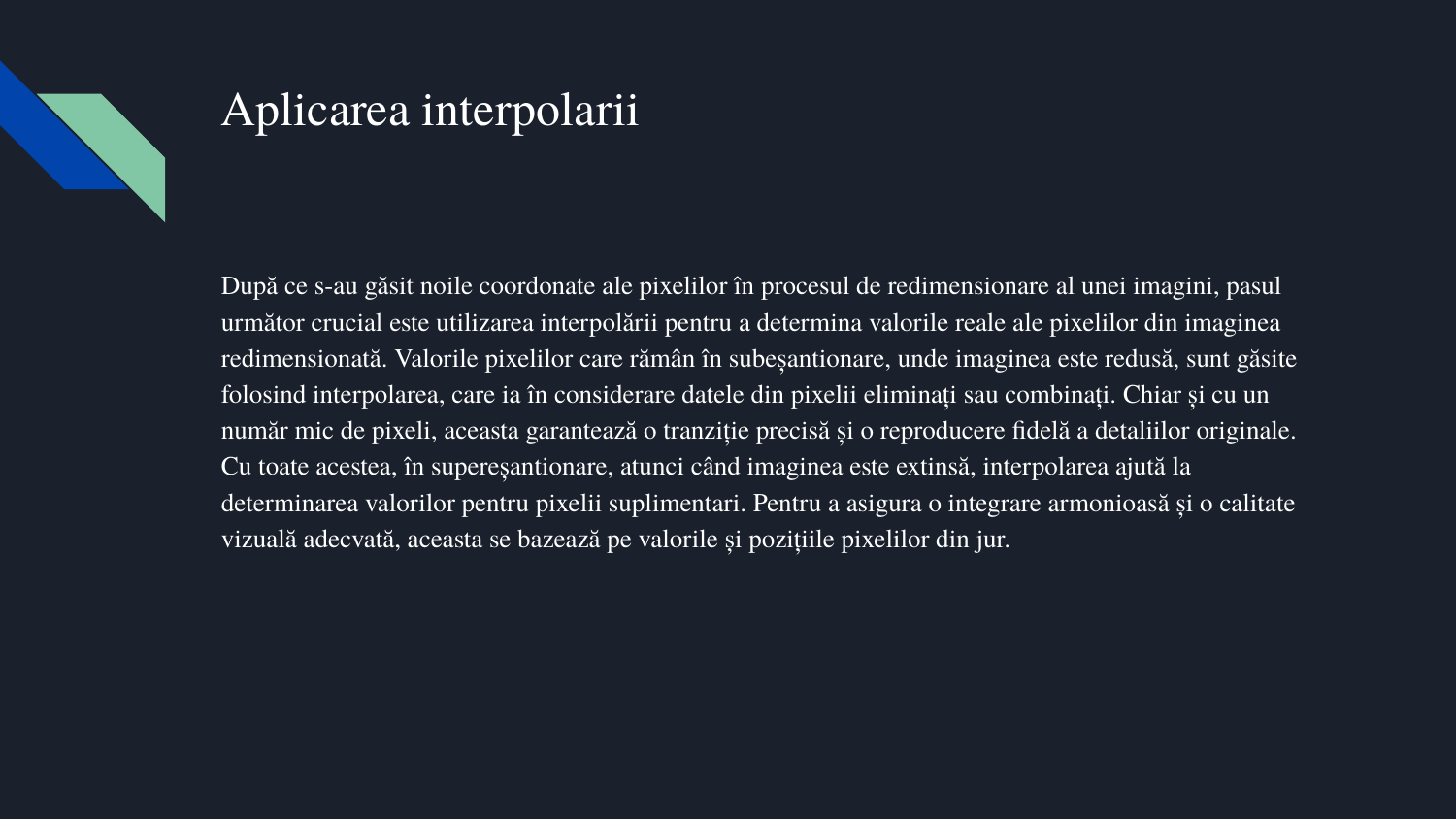

# Aplicarea interpolarii
După ce s-au găsit noile coordonate ale pixelilor în procesul de redimensionare al unei imagini, pasul următor crucial este utilizarea interpolării pentru a determina valorile reale ale pixelilor din imaginea redimensionată. Valorile pixelilor care rămân în subeșantionare, unde imaginea este redusă, sunt găsite folosind interpolarea, care ia în considerare datele din pixelii eliminați sau combinați. Chiar și cu un număr mic de pixeli, aceasta garantează o tranziție precisă și o reproducere fidelă a detaliilor originale. Cu toate acestea, în supereșantionare, atunci când imaginea este extinsă, interpolarea ajută la determinarea valorilor pentru pixelii suplimentari. Pentru a asigura o integrare armonioasă și o calitate vizuală adecvată, aceasta se bazează pe valorile și pozițiile pixelilor din jur.